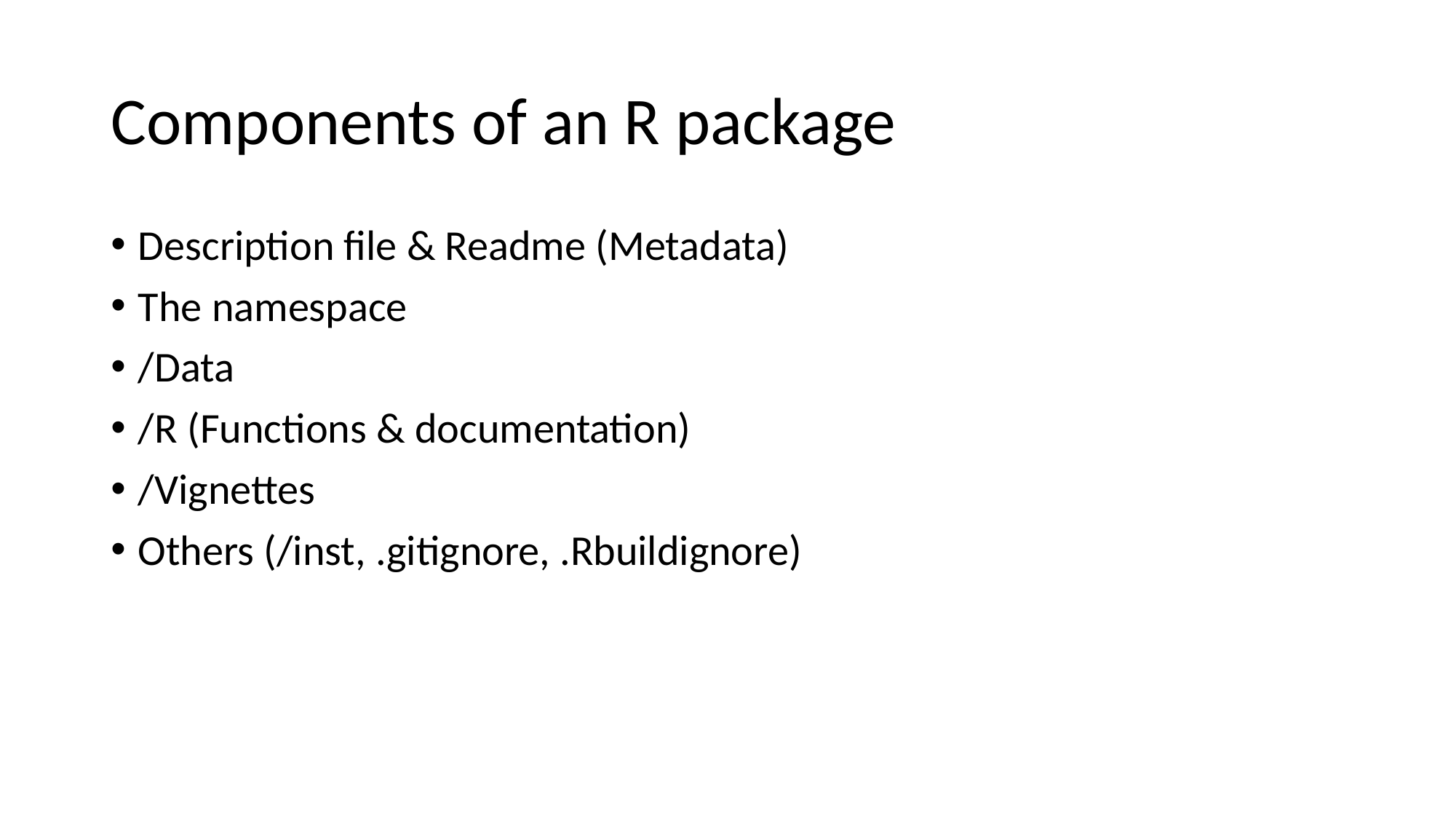

# Components of an R package
Description file & Readme (Metadata)
The namespace
/Data
/R (Functions & documentation)
/Vignettes
Others (/inst, .gitignore, .Rbuildignore)